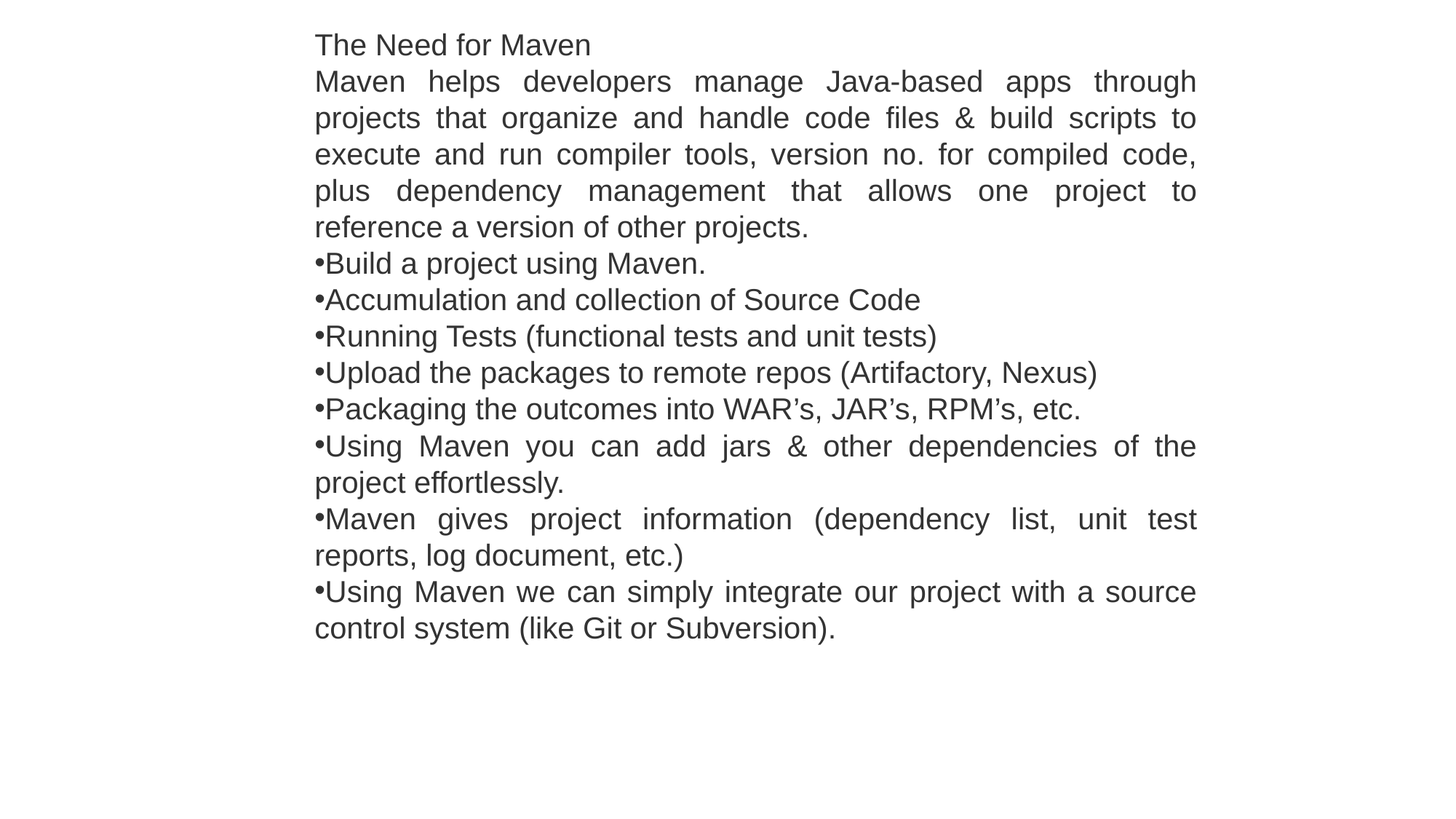

The Need for Maven
Maven helps developers manage Java-based apps through projects that organize and handle code files & build scripts to execute and run compiler tools, version no. for compiled code, plus dependency management that allows one project to reference a version of other projects.
Build a project using Maven.
Accumulation and collection of Source Code
Running Tests (functional tests and unit tests)
Upload the packages to remote repos (Artifactory, Nexus)
Packaging the outcomes into WAR’s, JAR’s, RPM’s, etc.
Using Maven you can add jars & other dependencies of the project effortlessly.
Maven gives project information (dependency list, unit test reports, log document, etc.)
Using Maven we can simply integrate our project with a source control system (like Git or Subversion).